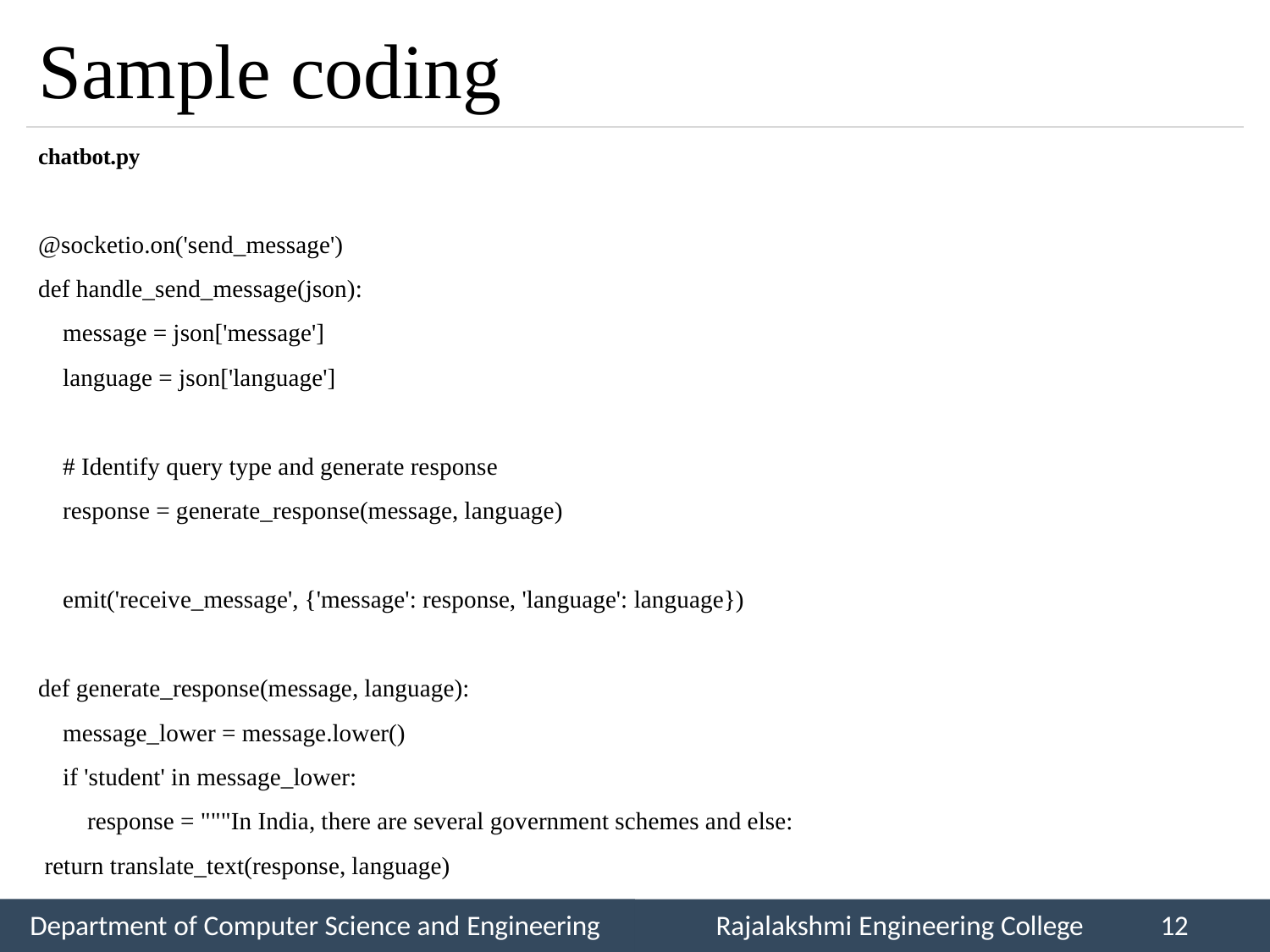

# Sample coding
chatbot.py

@socketio.on('send_message')
def handle_send_message(json):
    message = json['message']
    language = json['language']

    # Identify query type and generate response
    response = generate_response(message, language)

    emit('receive_message', {'message': response, 'language': language})

def generate_response(message, language):
    message_lower = message.lower()
    if 'student' in message_lower:
        response = """In India, there are several government schemes and else:
 return translate_text(response, language)

Department of Computer Science and Engineering
Rajalakshmi Engineering College
12